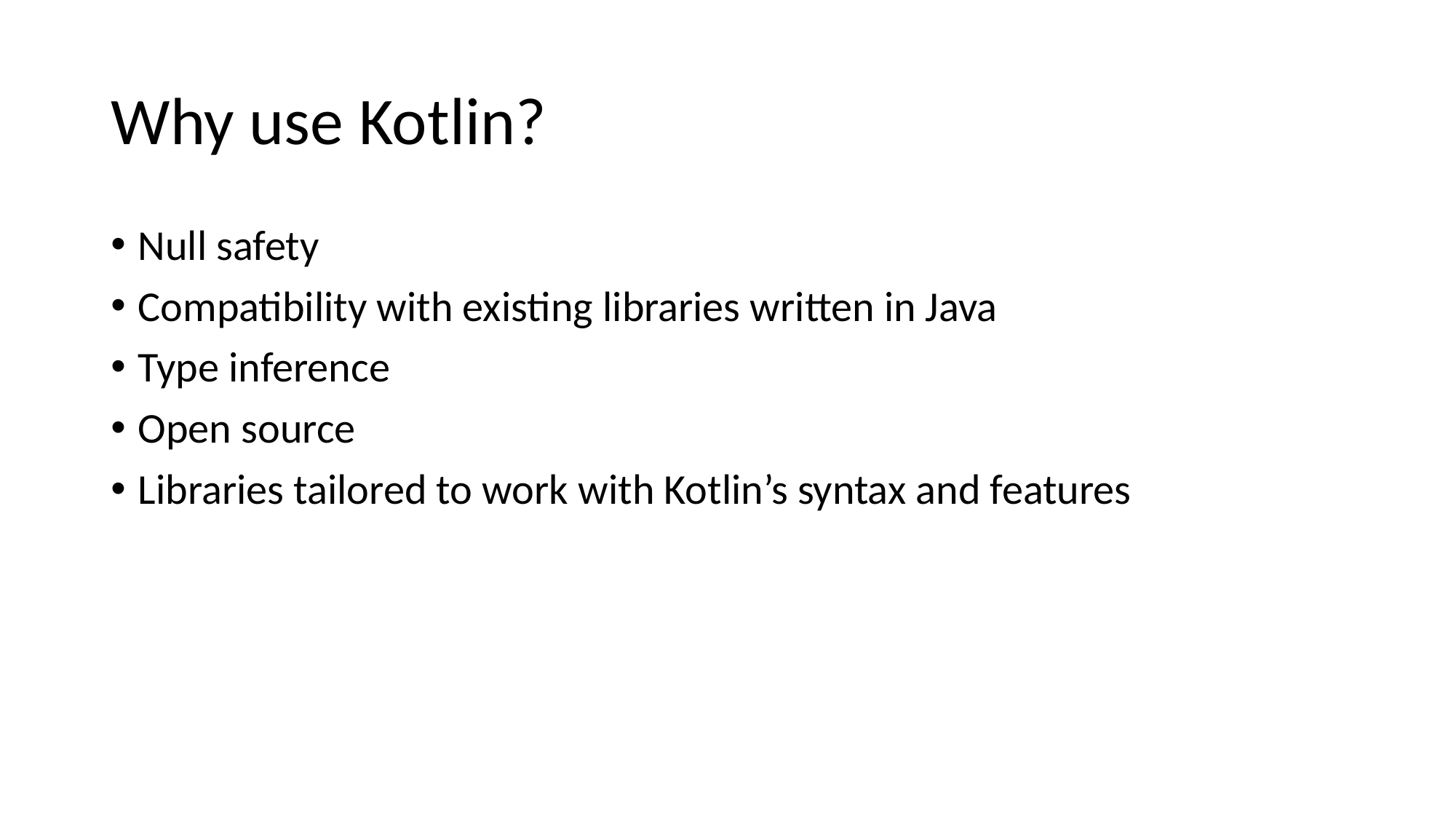

# Why use Kotlin?
Null safety
Compatibility with existing libraries written in Java
Type inference
Open source
Libraries tailored to work with Kotlin’s syntax and features